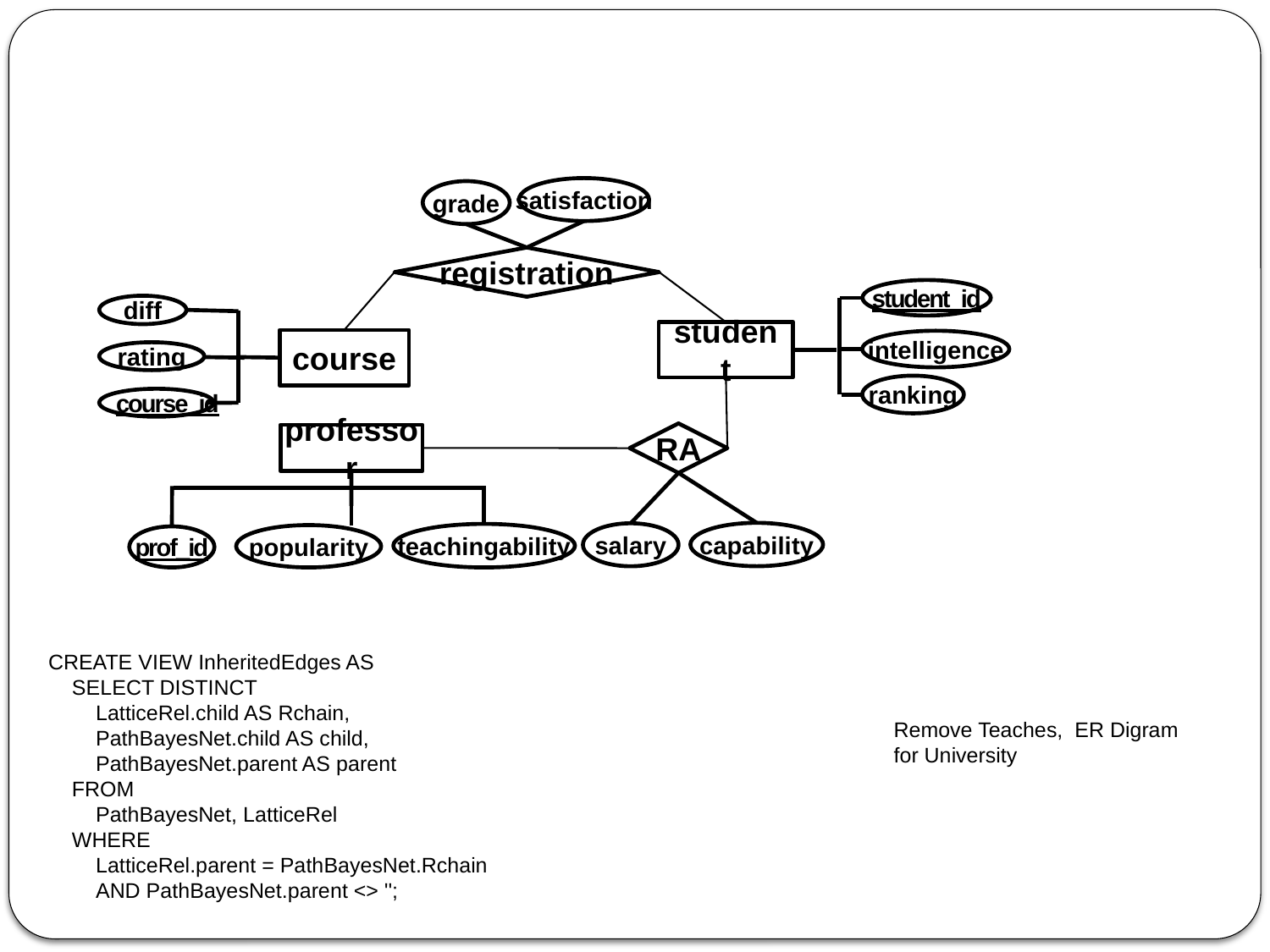

satisfaction
grade
registration
intelligence
student_id
ranking
student
diff
rating
course_id
course
RA
capability
salary
professor
teachingability
popularity
prof_id
CREATE VIEW InheritedEdges AS
    SELECT DISTINCT
        LatticeRel.child AS Rchain,
        PathBayesNet.child AS child,
        PathBayesNet.parent AS parent
    FROM
        PathBayesNet, LatticeRel
    WHERE
        LatticeRel.parent = PathBayesNet.Rchain
        AND PathBayesNet.parent <> '';
Remove Teaches,  ER Digram for University